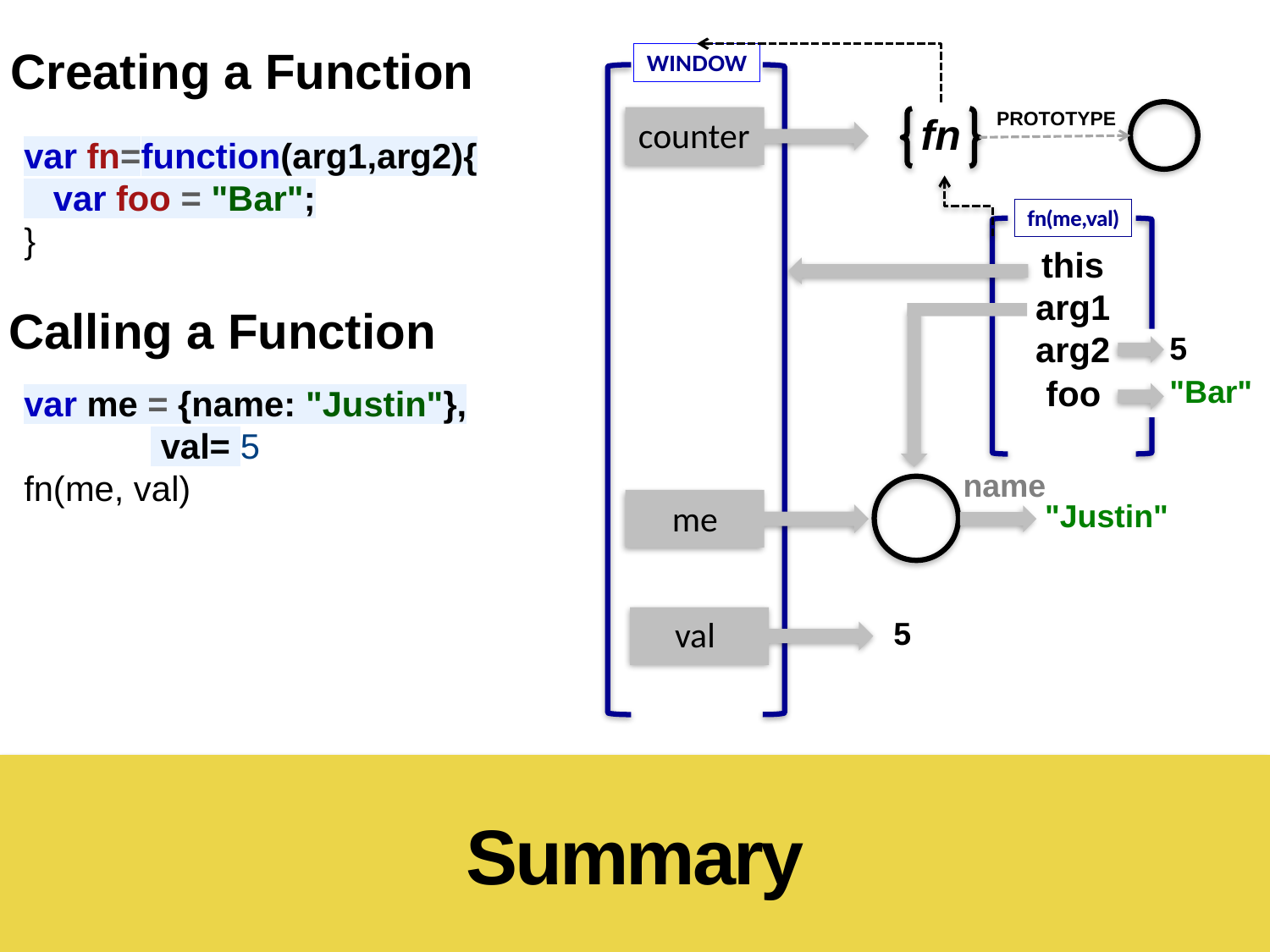

Creating a Function
PROTOTYPE

fn

counter
WINDOW

var fn=function(arg1,arg2){
   var foo = "Bar";
}
fn(me,val)

this
arg1
arg2

Calling a Function

5

foo
"Bar"

var me = {name: "Justin"},
	 val= 5
fn(me, val)
name

me
"Justin"

val

5
Summary